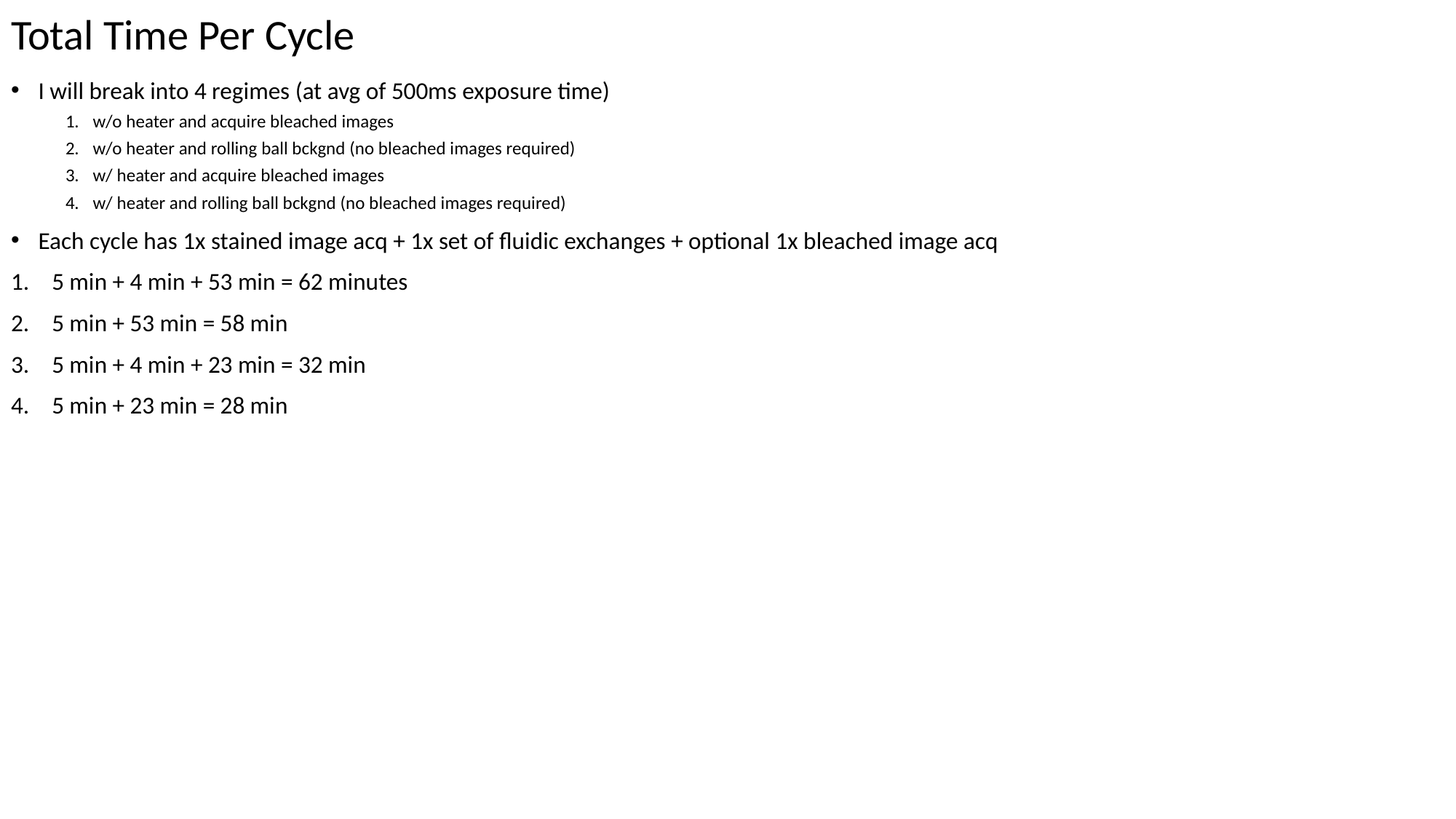

# Total Time Per Cycle
I will break into 4 regimes (at avg of 500ms exposure time)
w/o heater and acquire bleached images
w/o heater and rolling ball bckgnd (no bleached images required)
w/ heater and acquire bleached images
w/ heater and rolling ball bckgnd (no bleached images required)
Each cycle has 1x stained image acq + 1x set of fluidic exchanges + optional 1x bleached image acq
5 min + 4 min + 53 min = 62 minutes
5 min + 53 min = 58 min
5 min + 4 min + 23 min = 32 min
5 min + 23 min = 28 min